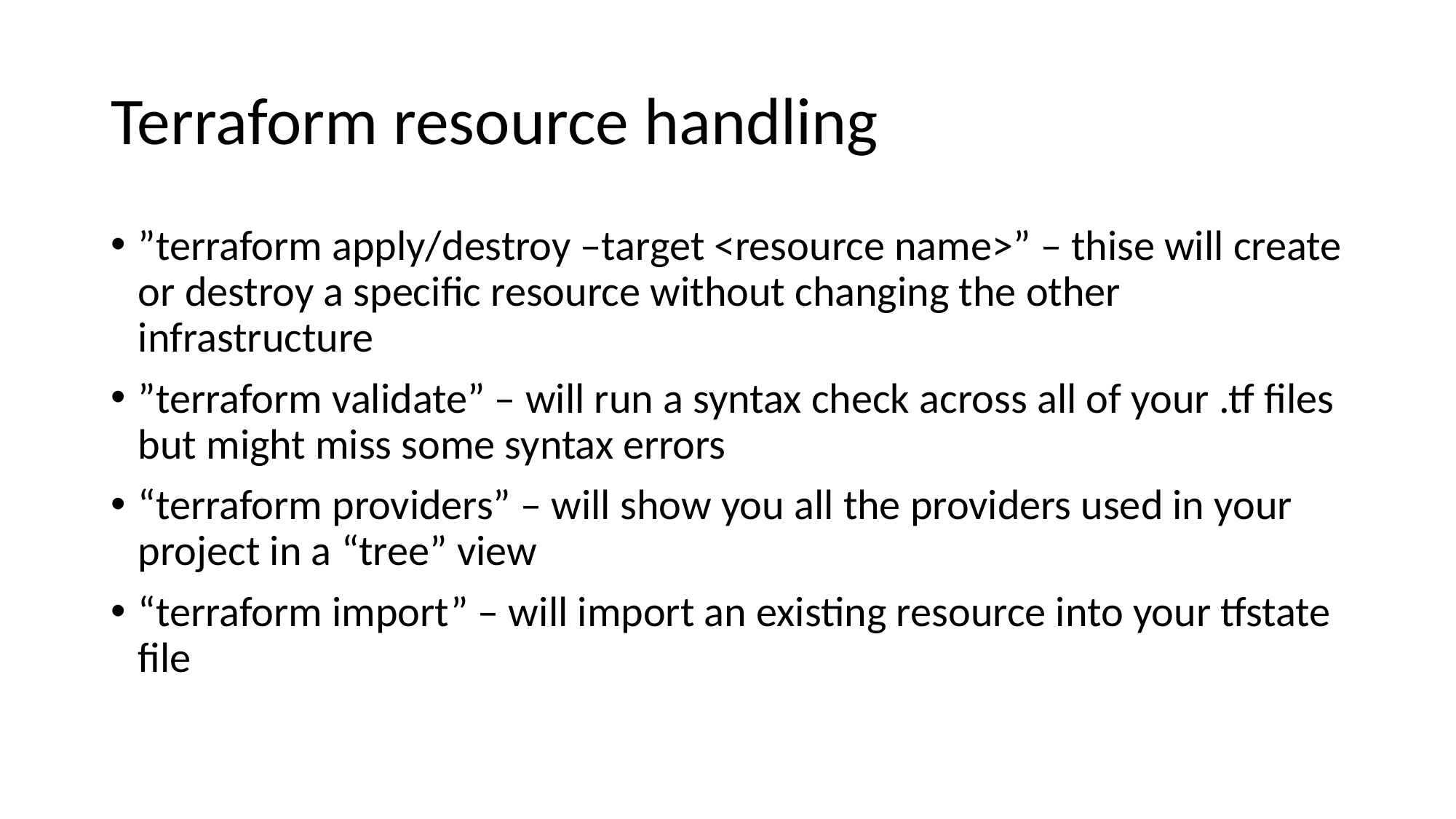

# Terraform resource handling
”terraform apply/destroy –target <resource name>” – thise will create or destroy a specific resource without changing the other infrastructure
”terraform validate” – will run a syntax check across all of your .tf files but might miss some syntax errors
“terraform providers” – will show you all the providers used in your project in a “tree” view
“terraform import” – will import an existing resource into your tfstate file